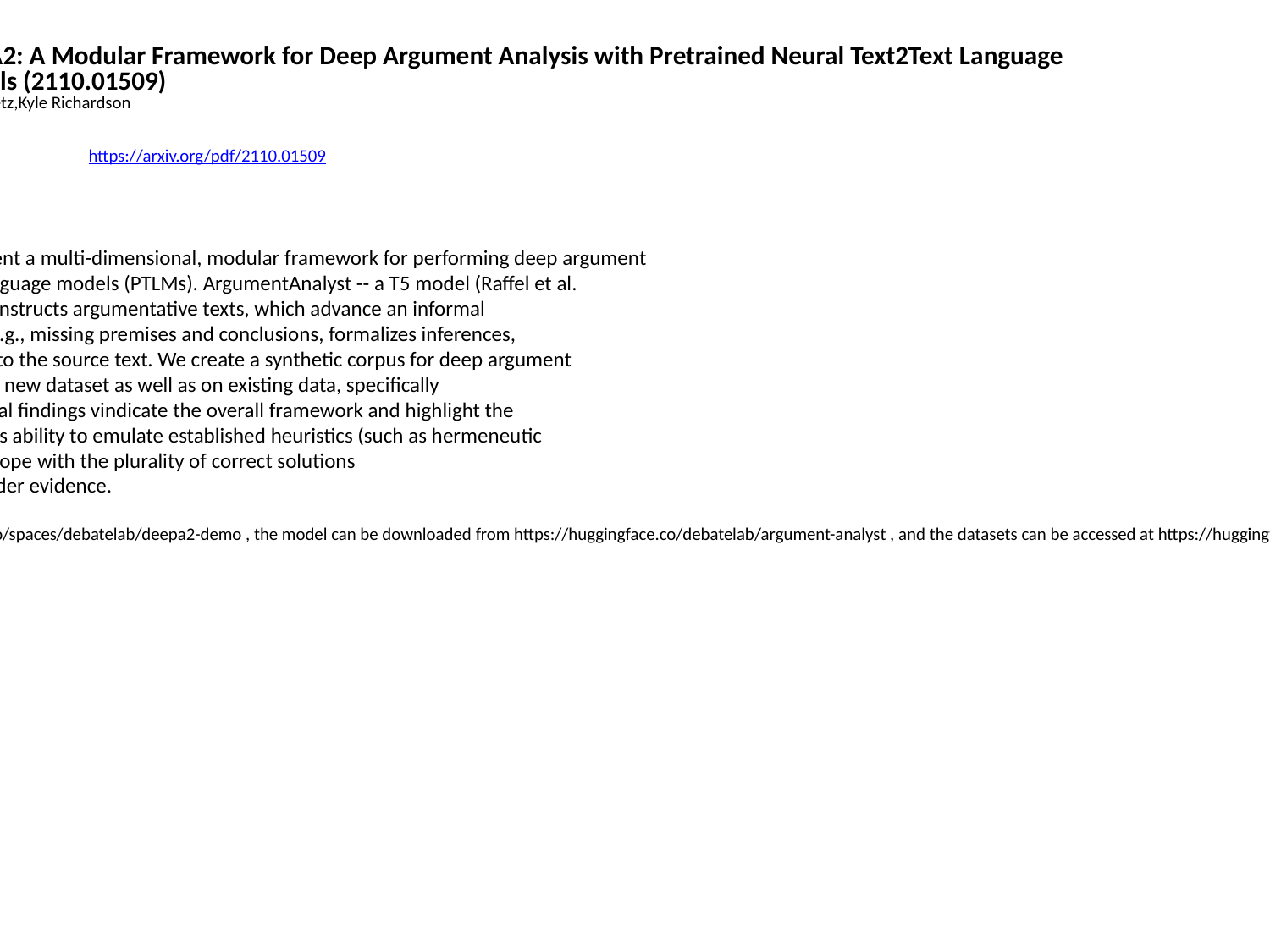

DeepA2: A Modular Framework for Deep Argument Analysis with Pretrained Neural Text2Text Language
 Models (2110.01509)
Gregor Betz,Kyle Richardson

https://arxiv.org/pdf/2110.01509

Abstract: In this paper, we present and implement a multi-dimensional, modular framework for performing deep argument
 analysis (DeepA2) using current pre-trained language models (PTLMs). ArgumentAnalyst -- a T5 model (Raffel et al.
 2020) set up and trained within DeepA2 -- reconstructs argumentative texts, which advance an informal
 argumentation, as valid arguments: It inserts, e.g., missing premises and conclusions, formalizes inferences,
 and coherently links the logical reconstruction to the source text. We create a synthetic corpus for deep argument
 analysis, and evaluate ArgumentAnalyst on this new dataset as well as on existing data, specifically
 EntailmentBank (Dalvi et al. 2021). Our empirical findings vindicate the overall framework and highlight the
 advantages of a modular design, in particular its ability to emulate established heuristics (such as hermeneutic
 cycles), to explore the model's uncertainty, to cope with the plurality of correct solutions
 (underdetermination), and to exploit higher-order evidence.
 Comments: A Demo is available at https://huggingface.co/spaces/debatelab/deepa2-demo , the model can be downloaded from https://huggingface.co/debatelab/argument-analyst , and the datasets can be accessed at https://huggingface.co/datasets/debatelab/aaac